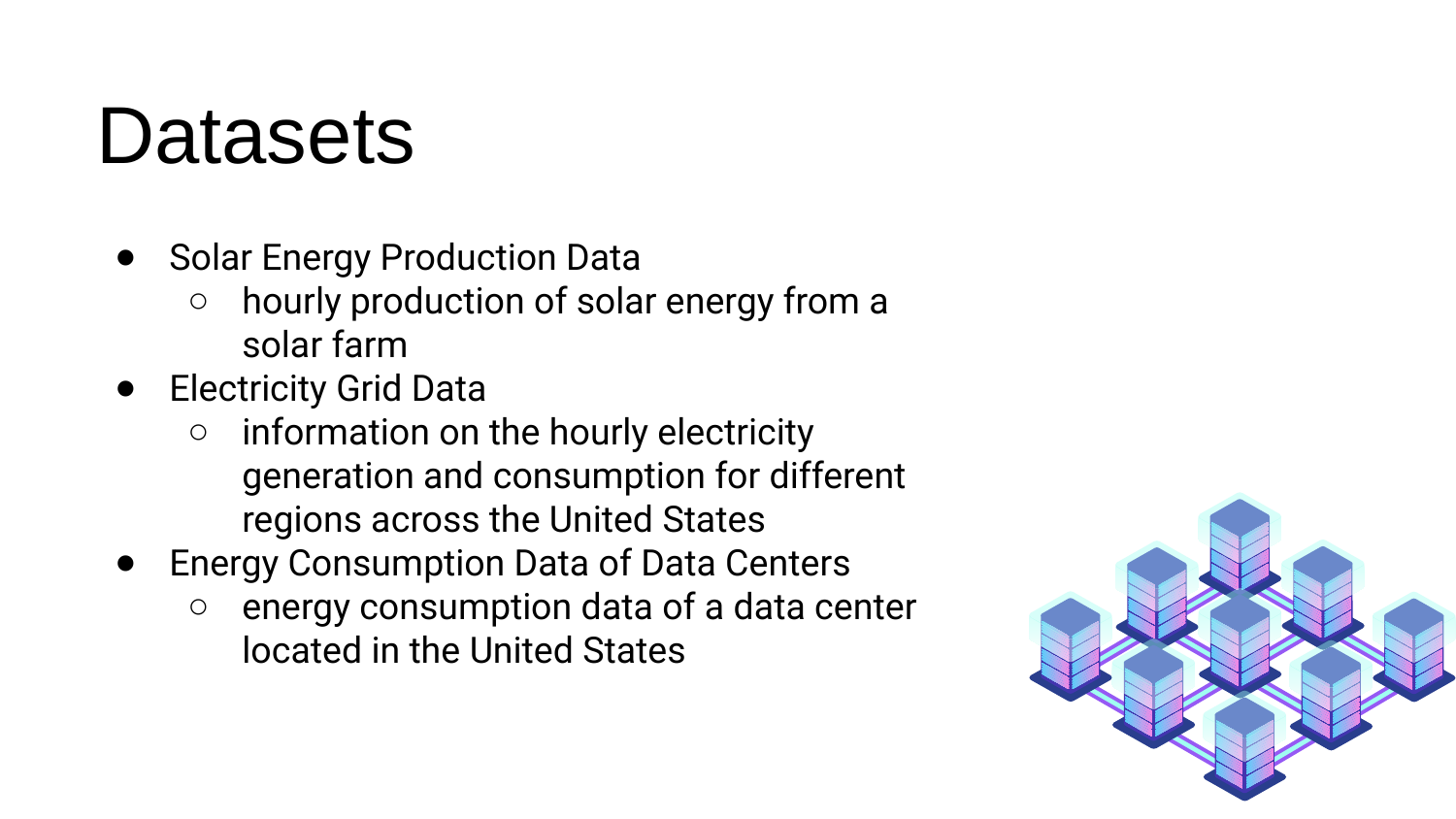

# Datasets
Solar Energy Production Data
hourly production of solar energy from a solar farm
Electricity Grid Data
information on the hourly electricity generation and consumption for different regions across the United States
Energy Consumption Data of Data Centers
energy consumption data of a data center located in the United States